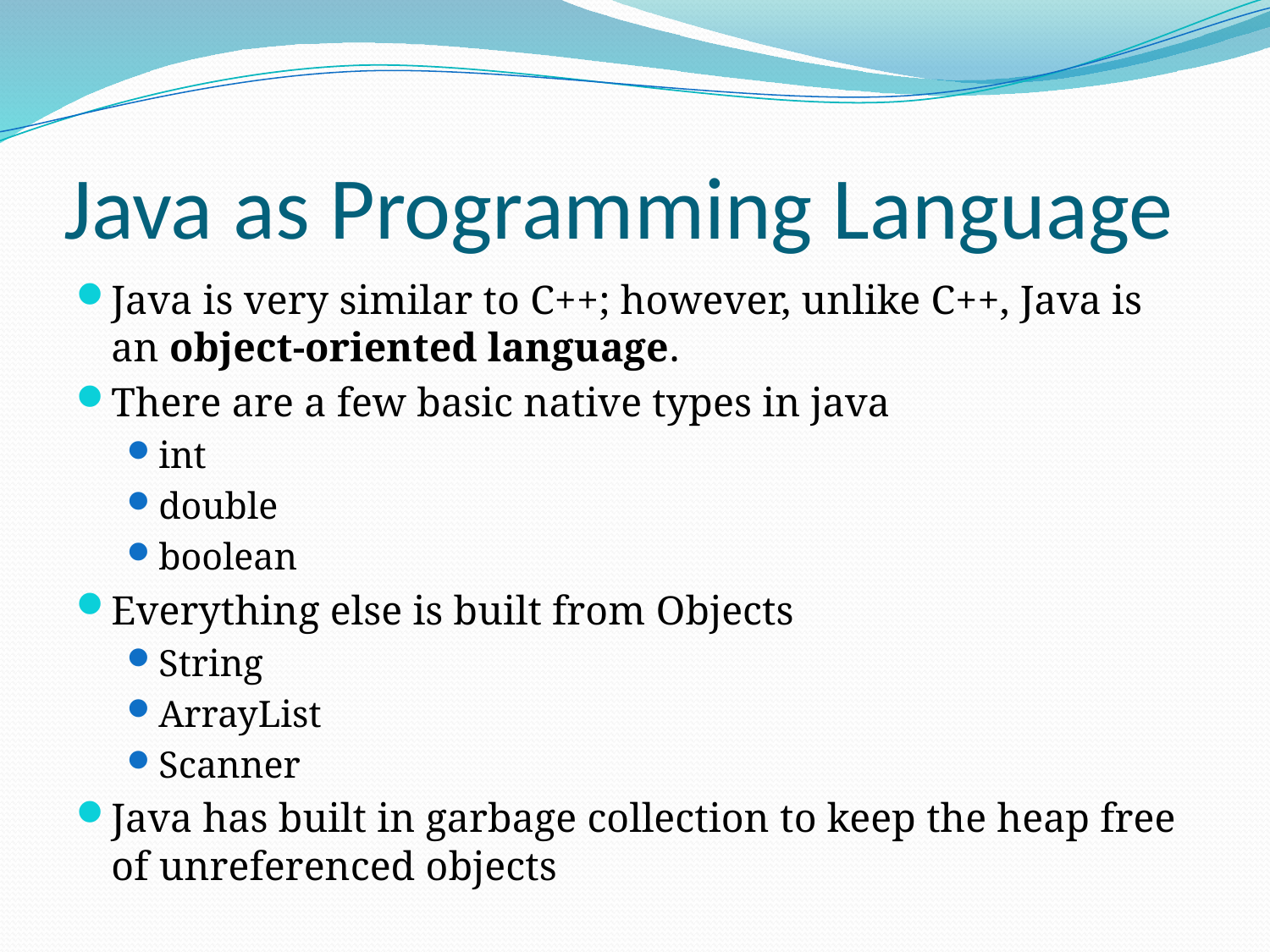

# Java as Programming Language
Java is very similar to C++; however, unlike C++, Java is an object-oriented language.
There are a few basic native types in java
int
double
boolean
Everything else is built from Objects
String
ArrayList
Scanner
Java has built in garbage collection to keep the heap free of unreferenced objects